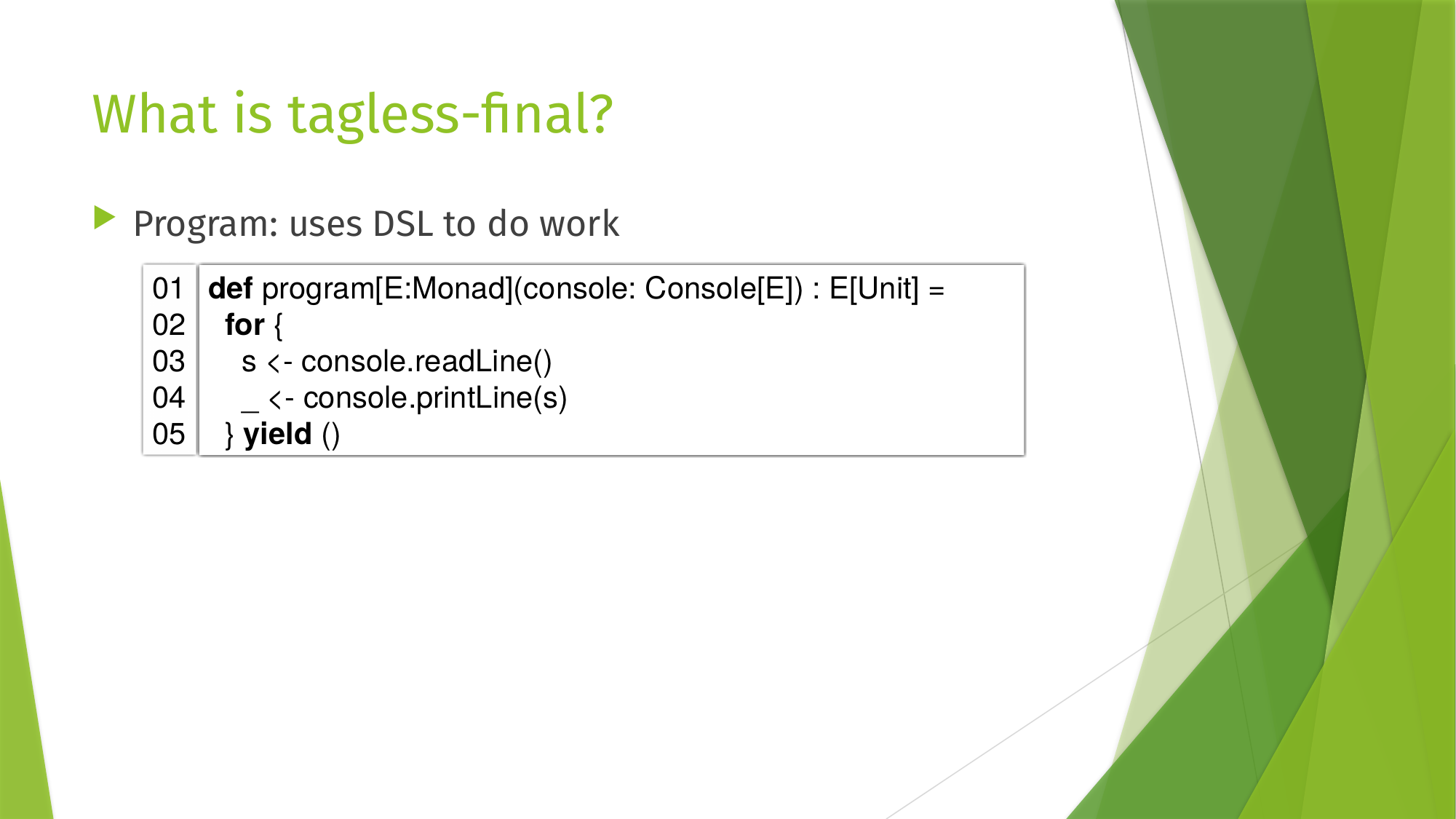

# What is tagless-final?
Program: uses DSL to do work
def program[E:Monad](console: Console[E]) : E[Unit] =
  for {
    s <- console.readLine()
    _ <- console.printLine(s)
  } yield ()
01
02
03
04
05